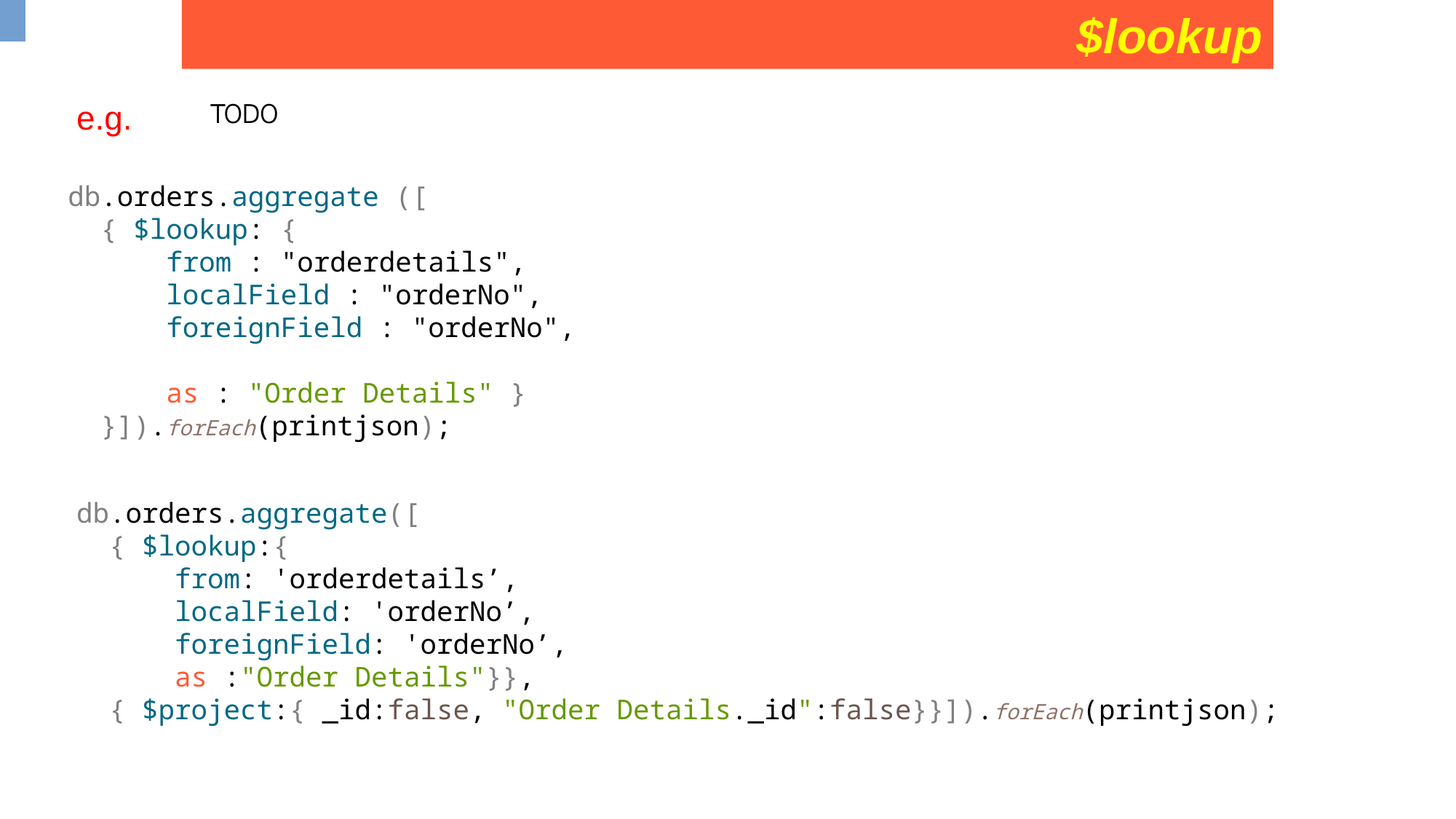

$lookup
TODO
e.g.
db.orders.aggregate ([
  { $lookup: {
      from : "orderdetails",
      localField : "orderNo",
      foreignField : "orderNo",
      as : "Order Details" }
  }]).forEach(printjson);
db.orders.aggregate([
  { $lookup:{
      from: 'orderdetails’,
      localField: 'orderNo’,
      foreignField: 'orderNo’,
      as :"Order Details"}},
  { $project:{ _id:false, "Order Details._id":false}}]).forEach(printjson);